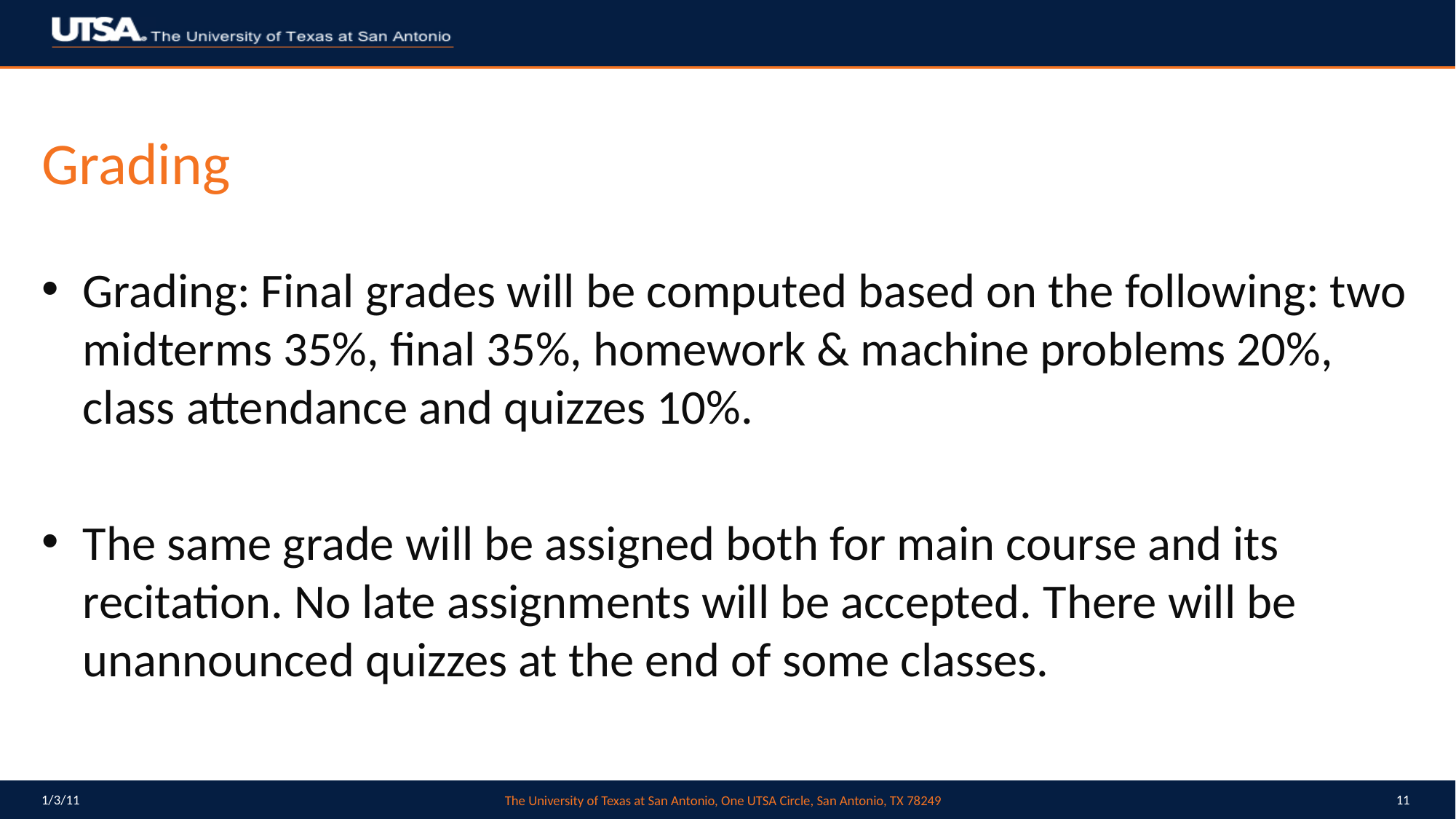

# Grading
Grading: Final grades will be computed based on the following: two midterms 35%, final 35%, homework & machine problems 20%, class attendance and quizzes 10%.

The same grade will be assigned both for main course and its recitation. No late assignments will be accepted. There will be unannounced quizzes at the end of some classes.